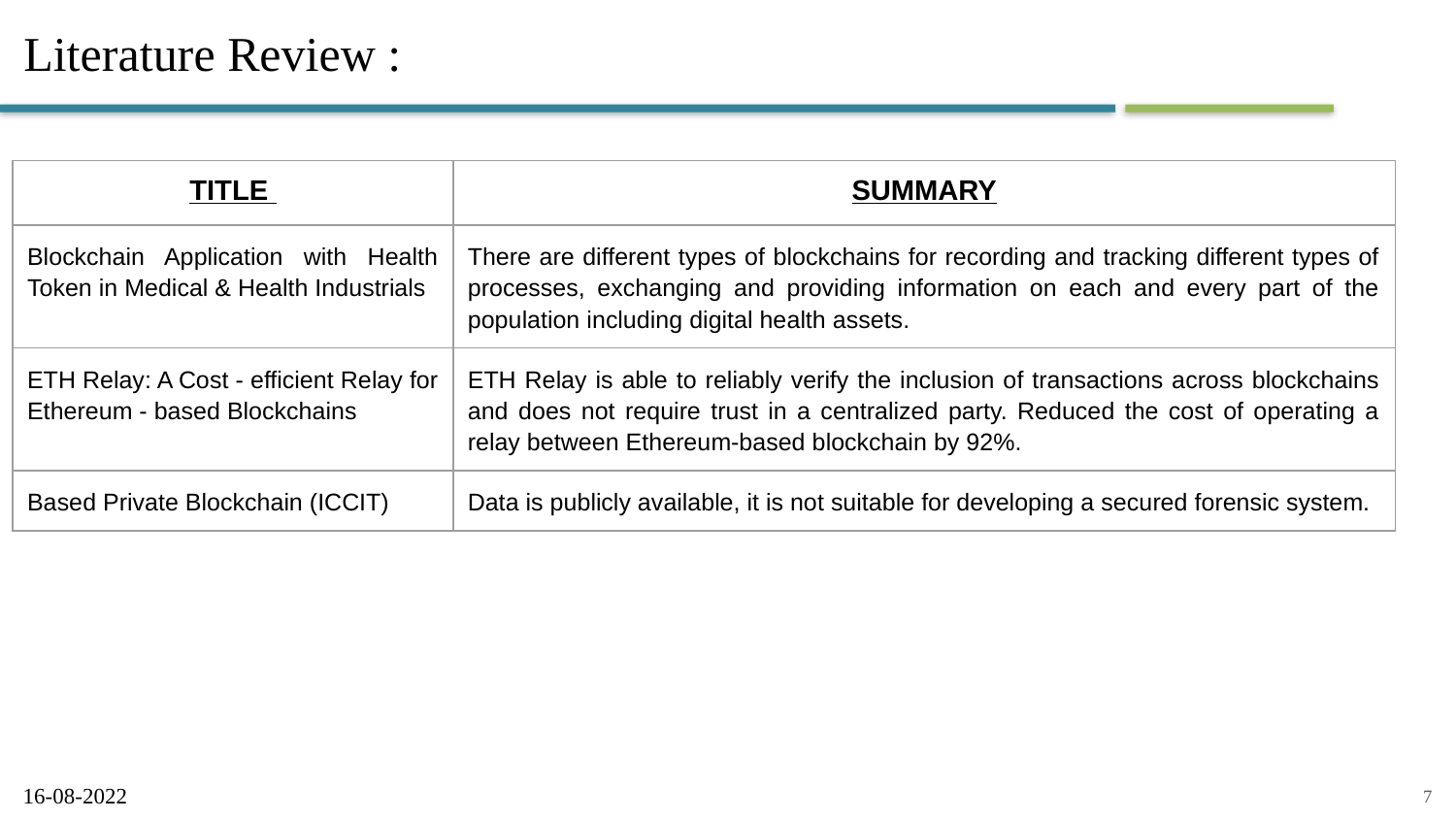

# Literature Review :
| TITLE | SUMMARY |
| --- | --- |
| Blockchain Application with Health Token in Medical & Health Industrials | There are different types of blockchains for recording and tracking different types of processes, exchanging and providing information on each and every part of the population including digital health assets. |
| ETH Relay: A Cost - efficient Relay for Ethereum - based Blockchains | ETH Relay is able to reliably verify the inclusion of transactions across blockchains and does not require trust in a centralized party. Reduced the cost of operating a relay between Ethereum-based blockchain by 92%. |
| Based Private Blockchain (ICCIT) | Data is publicly available, it is not suitable for developing a secured forensic system. |
16-08-2022
7